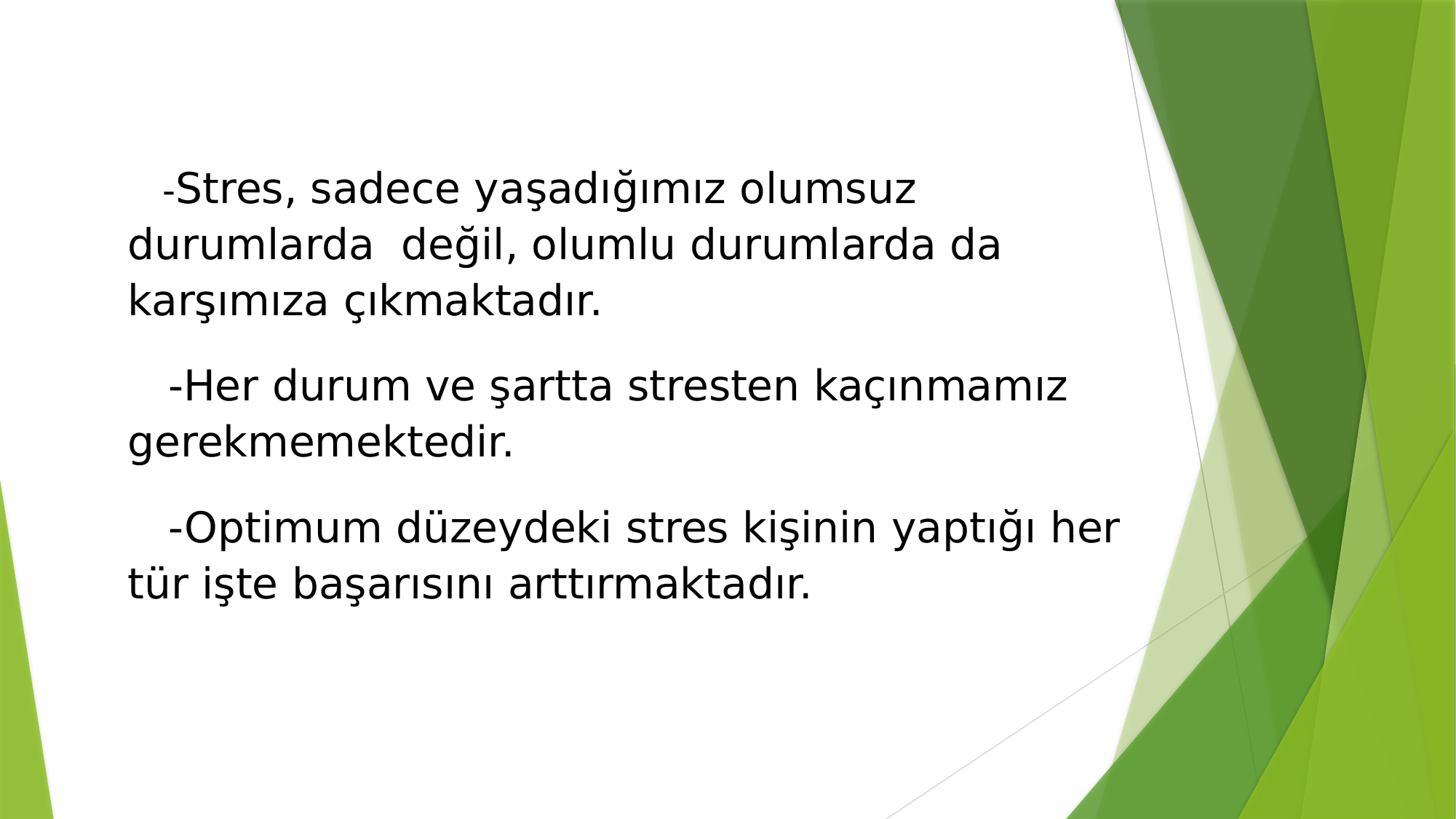

-Stres, sadece yaşadığımız olumsuz durumlarda  değil, olumlu durumlarda da karşımıza çıkmaktadır.
   -Her durum ve şartta stresten kaçınmamız gerekmemektedir.
   -Optimum düzeydeki stres kişinin yaptığı her tür işte başarısını arttırmaktadır.